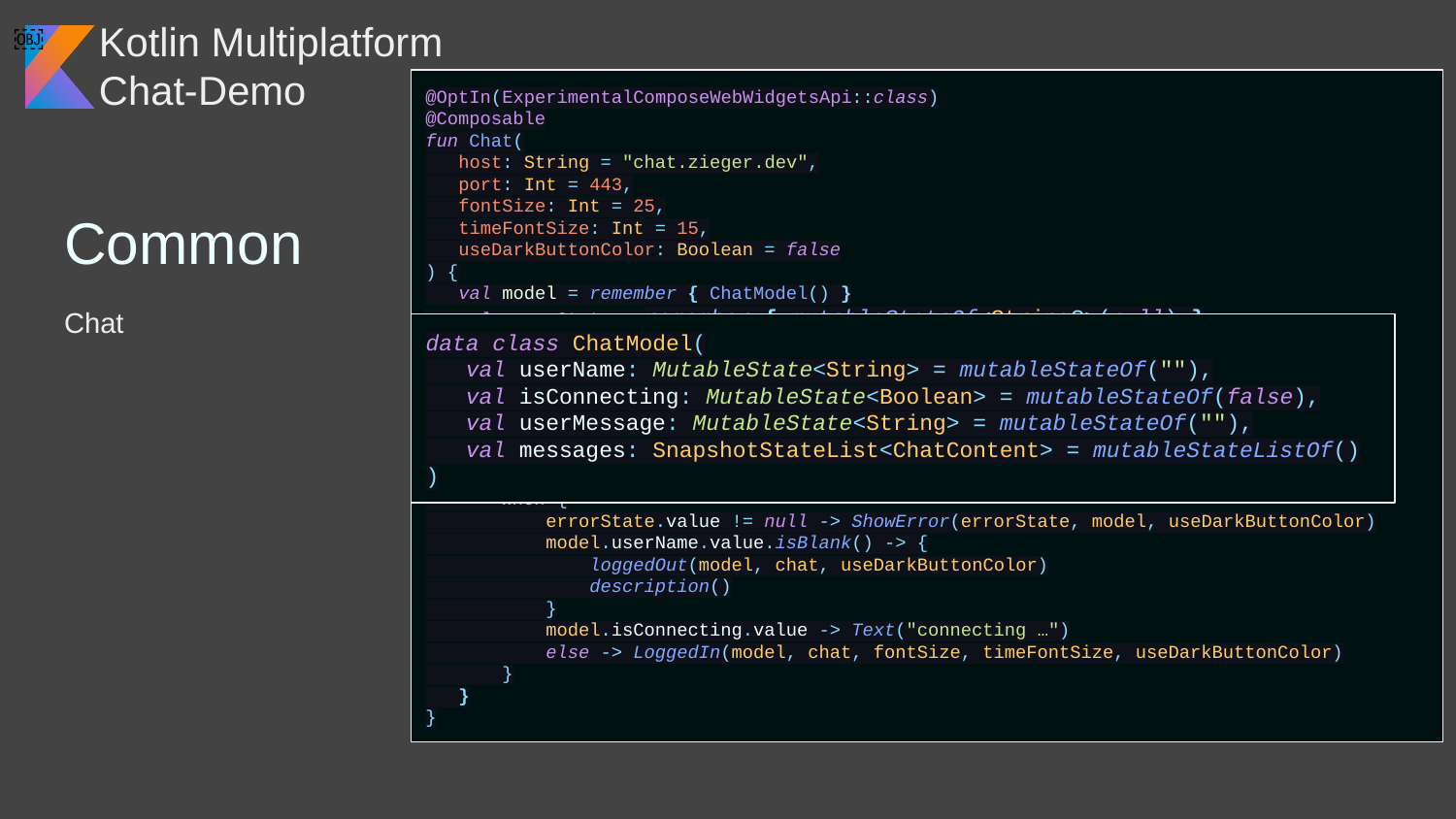

@OptIn(ExperimentalComposeWebWidgetsApi::class)
@Composable
fun Chat(
   host: String = "chat.zieger.dev",
   port: Int = 443,
   fontSize: Int = 25,
   timeFontSize: Int = 15,
   useDarkButtonColor: Boolean = false
) {
   val model = remember { ChatModel() }
   val errorState = remember { mutableStateOf<String?>(null) }

   val chat = remember {
       ChatClient(host, port, model.error, model.messages)
   }

   Column(modifier = Modifier.fillMaxWidth().fillMaxHeight(1f)
.background(Color.LightGray)) {
       when {
           errorState.value != null -> ShowError(errorState, model, useDarkButtonColor)
           model.userName.value.isBlank() -> {
               loggedOut(model, chat, useDarkButtonColor)
               description()
           }
           model.isConnecting.value -> Text("connecting …")
           else -> LoggedIn(model, chat, fontSize, timeFontSize, useDarkButtonColor)
       }
   }
}
# Common
Chat
data class ChatModel(
   val userName: MutableState<String> = mutableStateOf(""),
   val isConnecting: MutableState<Boolean> = mutableStateOf(false),
   val userMessage: MutableState<String> = mutableStateOf(""),
   val messages: SnapshotStateList<ChatContent> = mutableStateListOf()
)